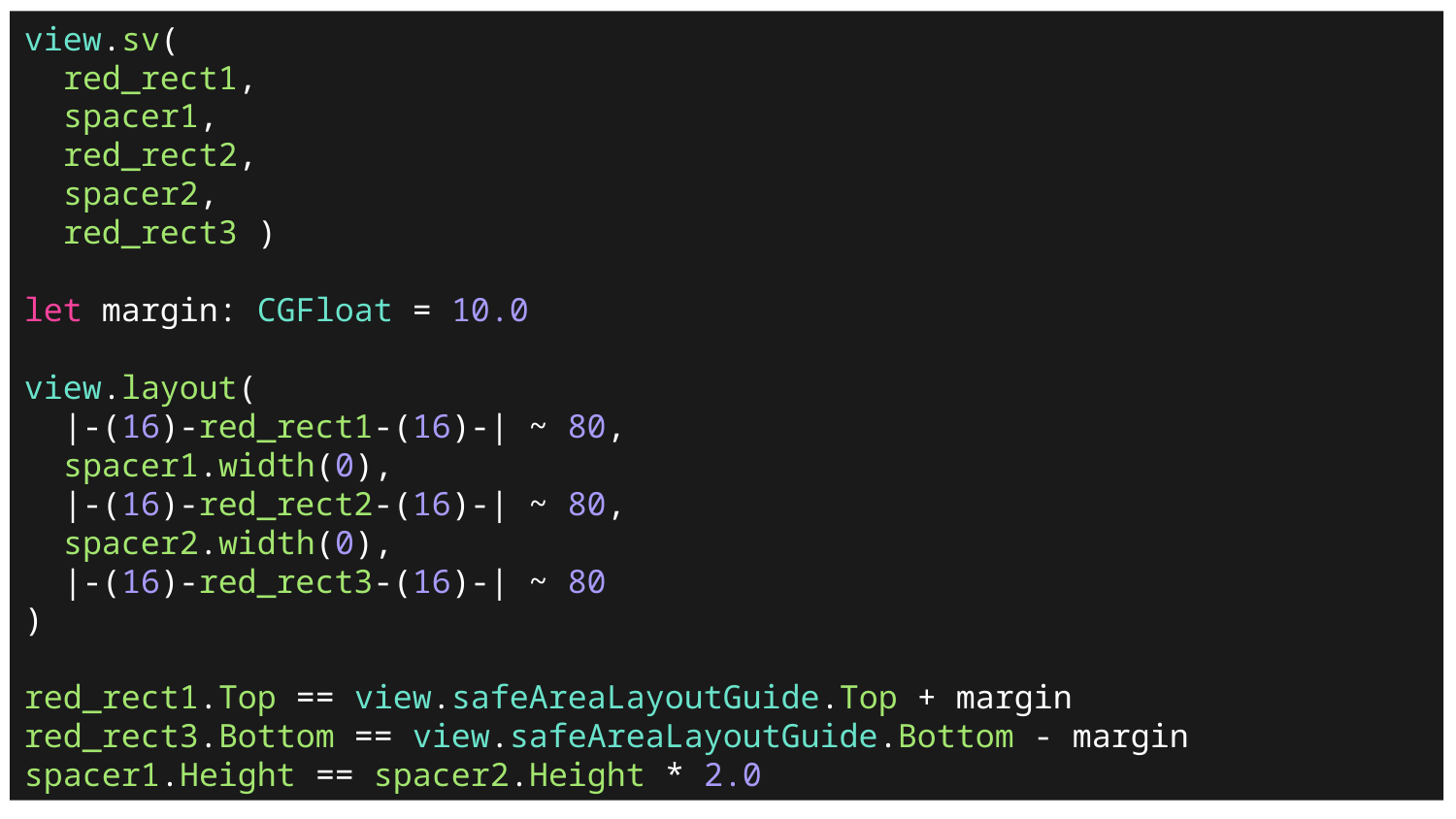

view.sv(
  red_rect1,
  spacer1,
  red_rect2,
  spacer2,
  red_rect3 )
       
let margin: CGFloat = 10.0

view.layout(
  |-(16)-red_rect1-(16)-| ~ 80,
  spacer1.width(0),
  |-(16)-red_rect2-(16)-| ~ 80,
  spacer2.width(0),
  |-(16)-red_rect3-(16)-| ~ 80
)

red_rect1.Top == view.safeAreaLayoutGuide.Top + margin
red_rect3.Bottom == view.safeAreaLayoutGuide.Bottom - margin
spacer1.Height == spacer2.Height * 2.0